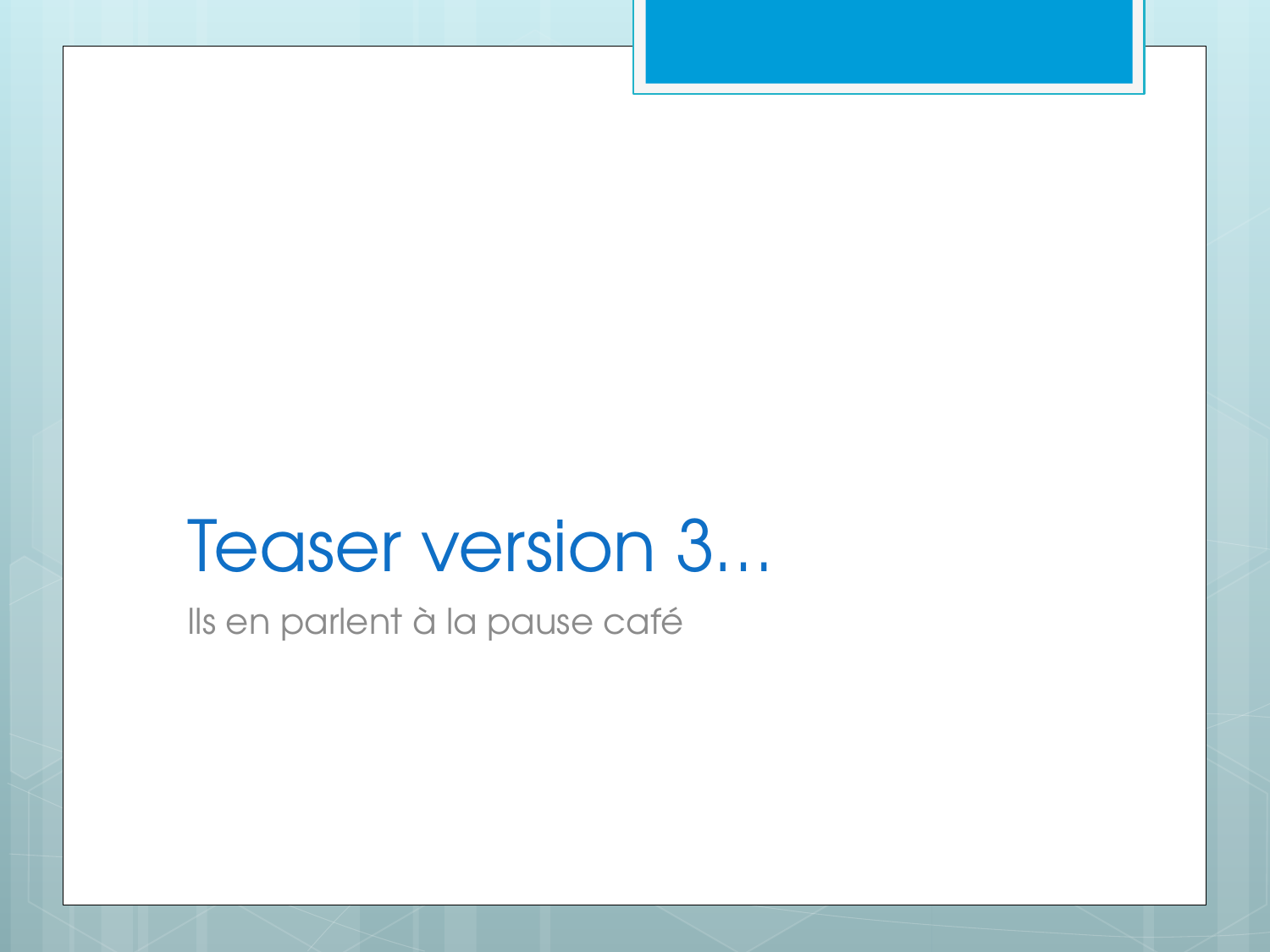

# Teaser version 3…
Ils en parlent à la pause café